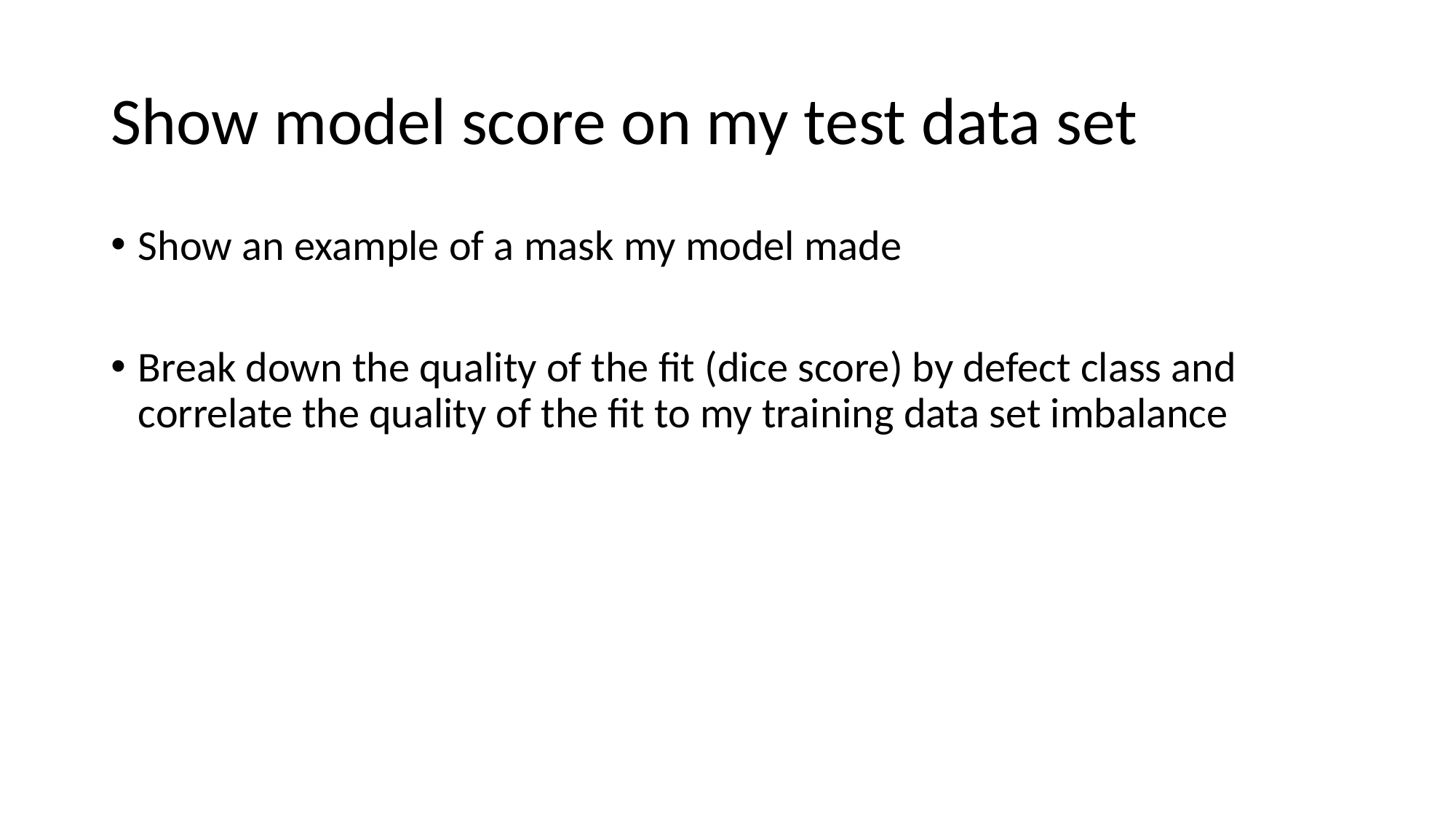

# Show model score on my test data set
Show an example of a mask my model made

Break down the quality of the fit (dice score) by defect class and correlate the quality of the fit to my training data set imbalance